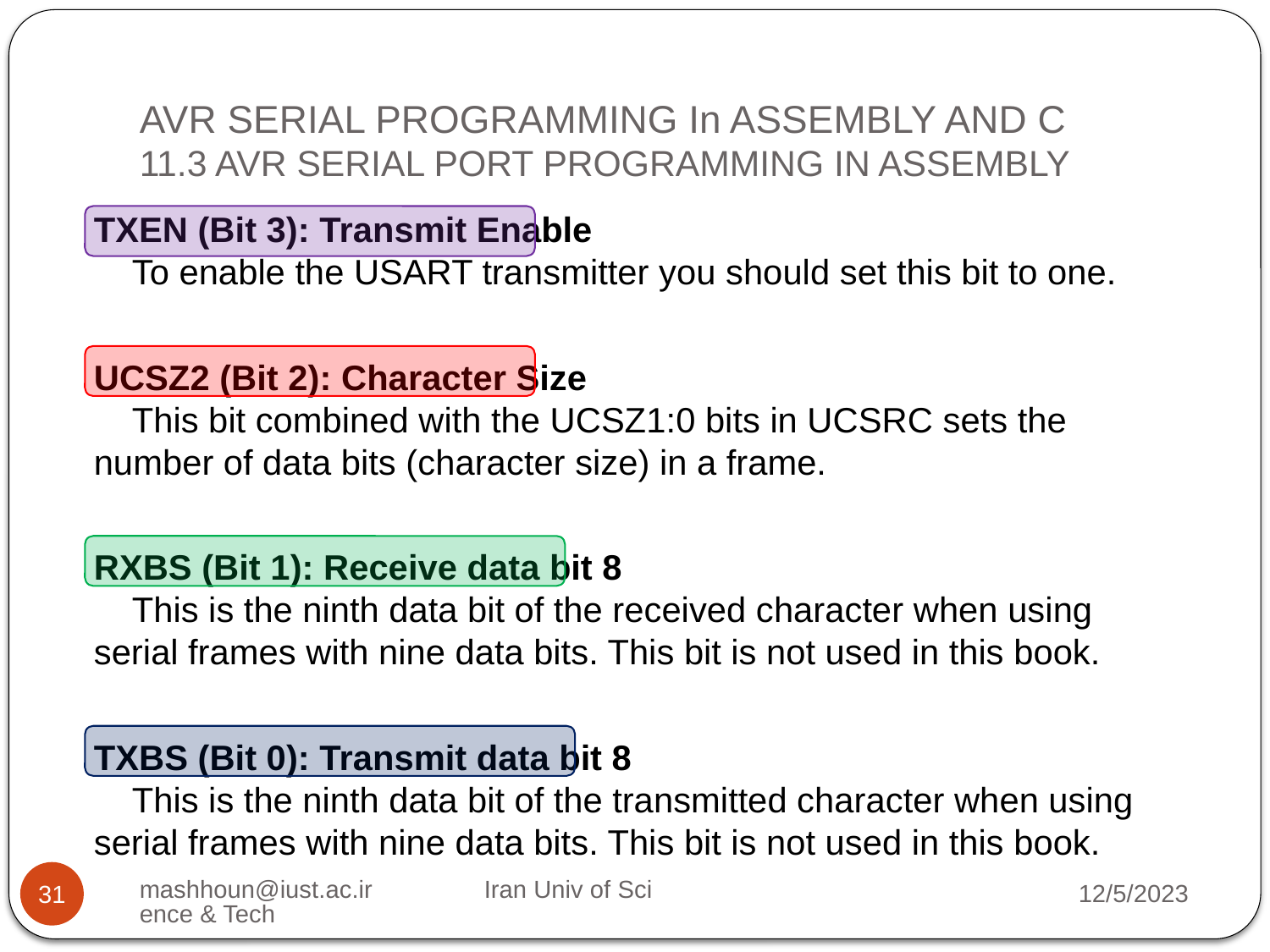

# AVR SERIAL PROGRAMMING In ASSEMBLY AND C 11.3 AVR SERIAL PORT PROGRAMMING IN ASSEMBLY
TXEN (Bit 3): Transmit Enable
To enable the USART transmitter you should set this bit to one.

UCSZ2 (Bit 2): Character Size
This bit combined with the UCSZ1:0 bits in UCSRC sets the number of data bits (character size) in a frame.

RXBS (Bit 1): Receive data bit 8
This is the ninth data bit of the received character when using serial frames with nine data bits. This bit is not used in this book.

TXBS (Bit 0): Transmit data bit 8
This is the ninth data bit of the transmitted character when using serial frames with nine data bits. This bit is not used in this book.

mashhoun@iust.ac.ir                Iran Univ of Science & Tech
12/5/2023
31